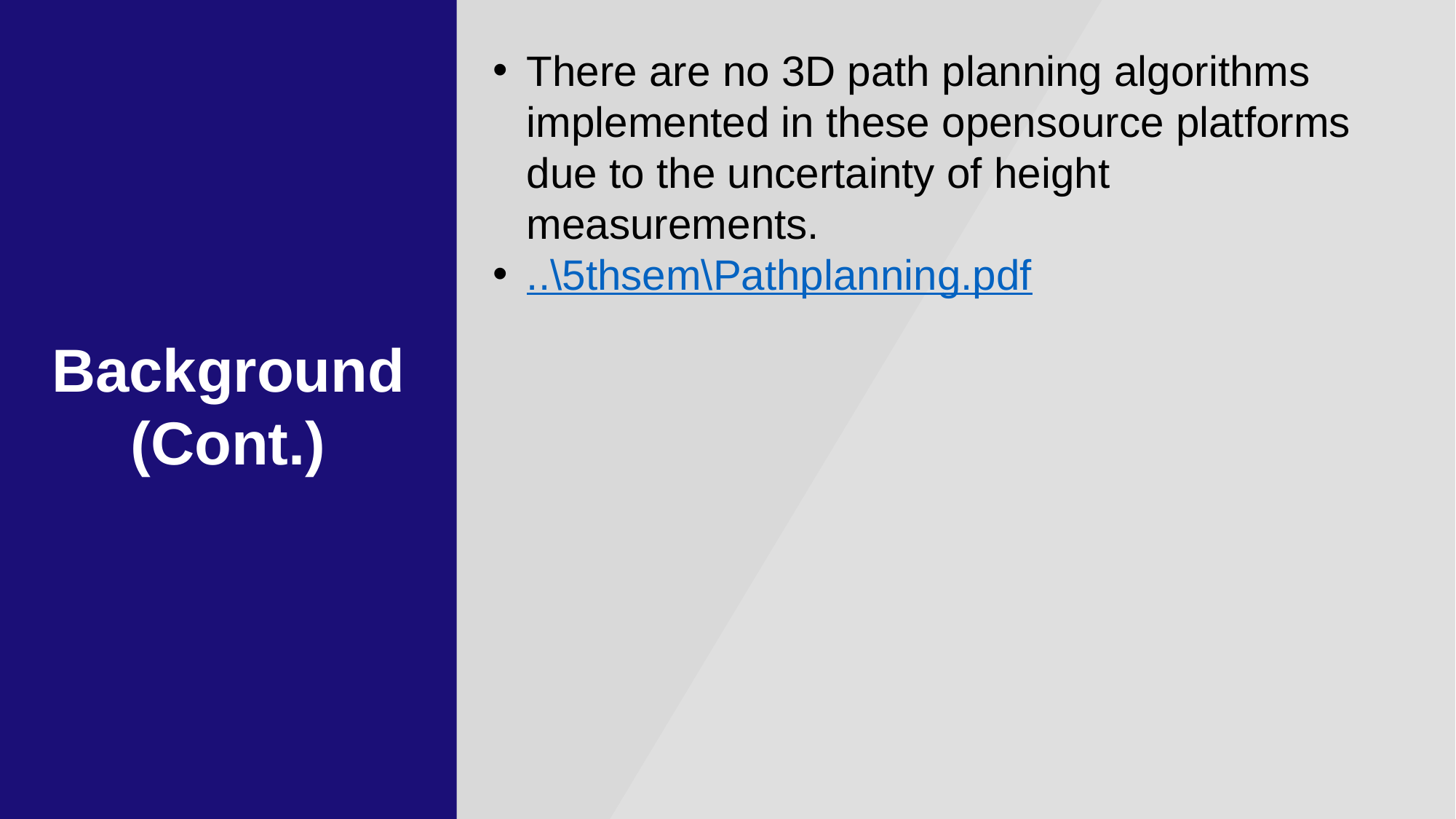

There are no 3D path planning algorithms implemented in these opensource platforms due to the uncertainty of height measurements.
..\5thsem\Pathplanning.pdf

Background
(Cont.)